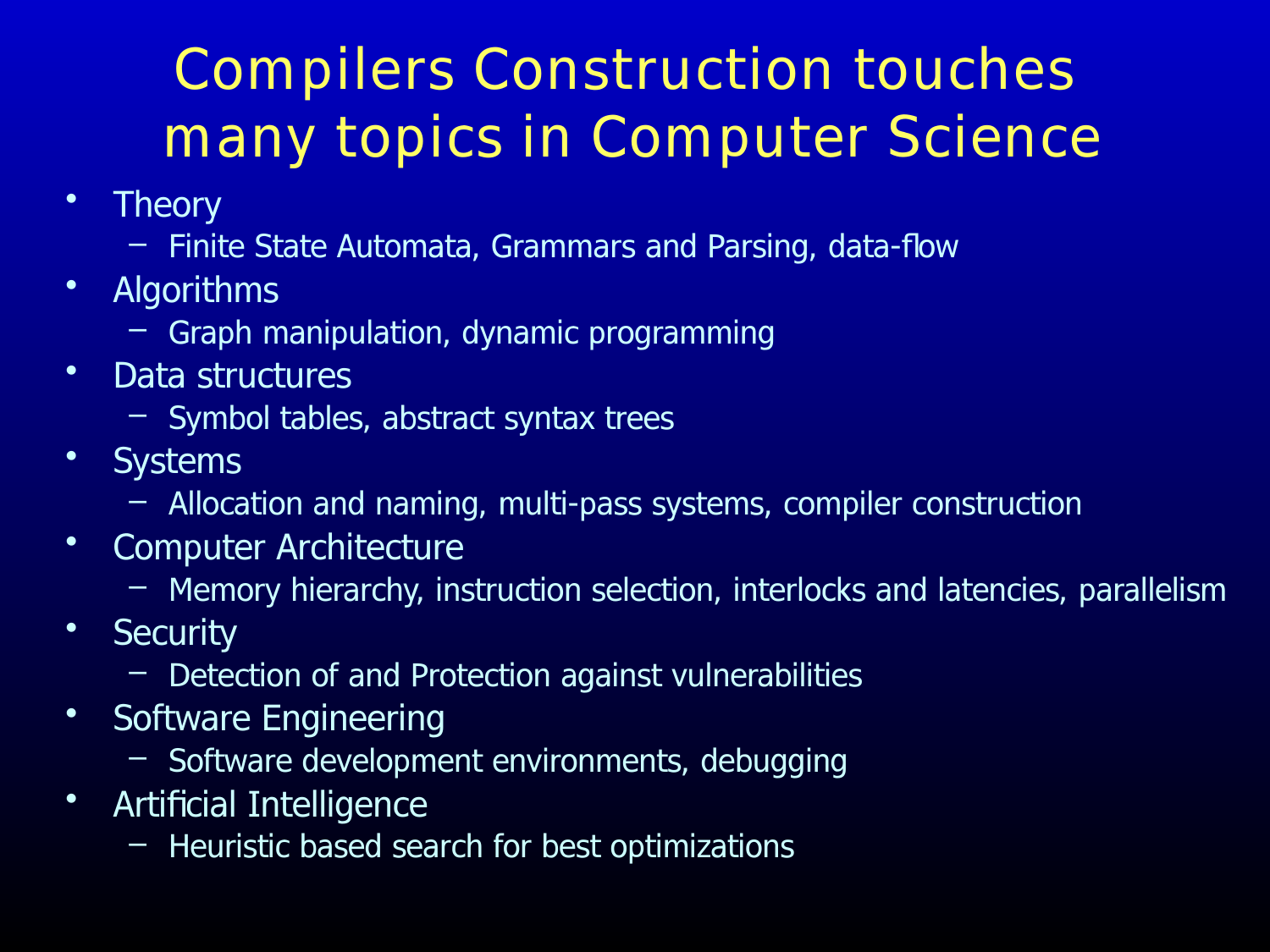

# Compilers Construction touches many topics in Computer Science
Theory
Finite State Automata, Grammars and Parsing, data-flow
Algorithms
Graph manipulation, dynamic programming
Data structures
Symbol tables, abstract syntax trees
Systems
Allocation and naming, multi-pass systems, compiler construction
Computer Architecture
Memory hierarchy, instruction selection, interlocks and latencies, parallelism
Security
Detection of and Protection against vulnerabilities
Software Engineering
Software development environments, debugging
Artificial Intelligence
Heuristic based search for best optimizations